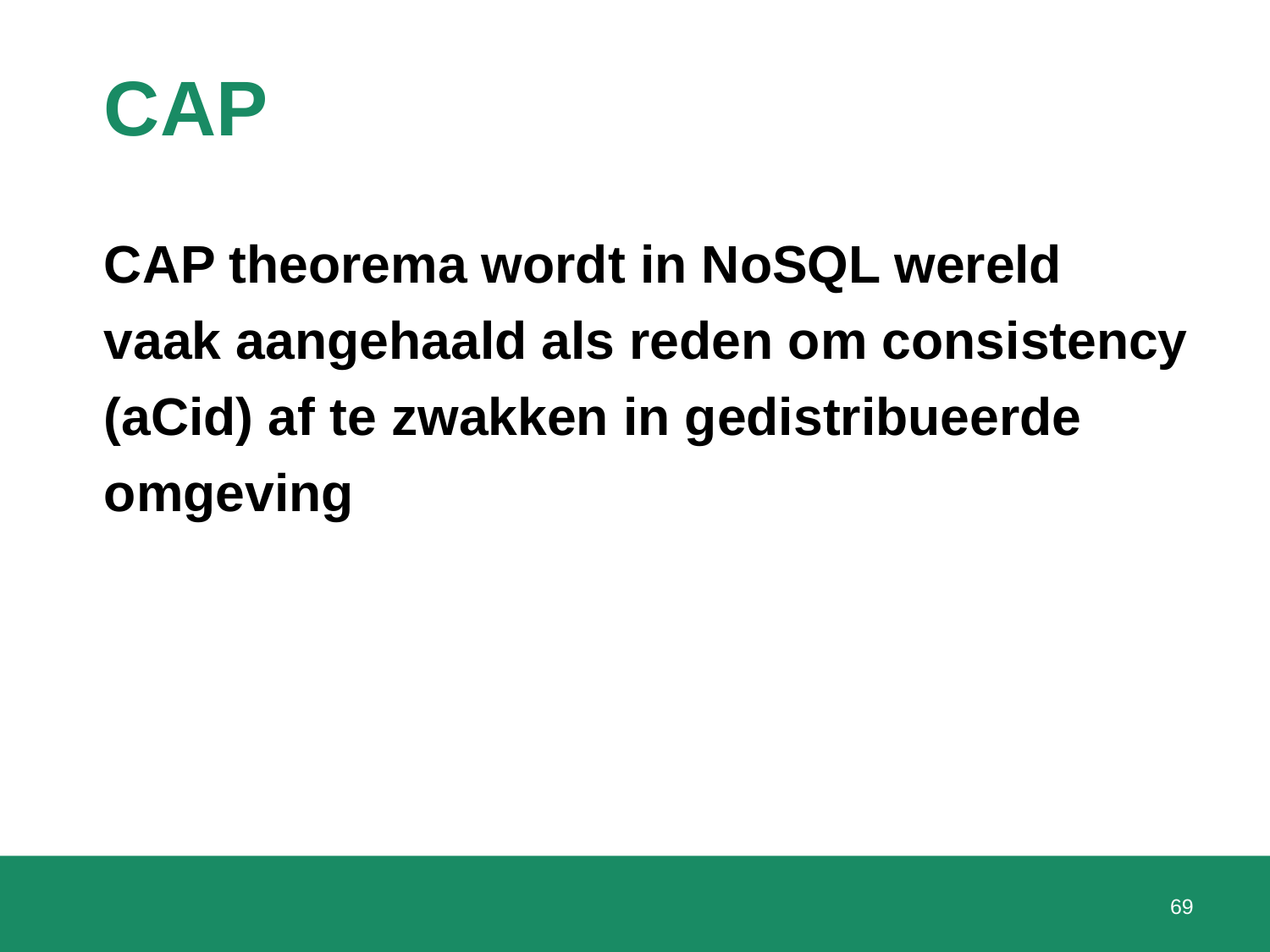

# CAP
CAP theorema wordt in NoSQL wereld vaak aangehaald als reden om consistency (aCid) af te zwakken in gedistribueerde omgeving
69